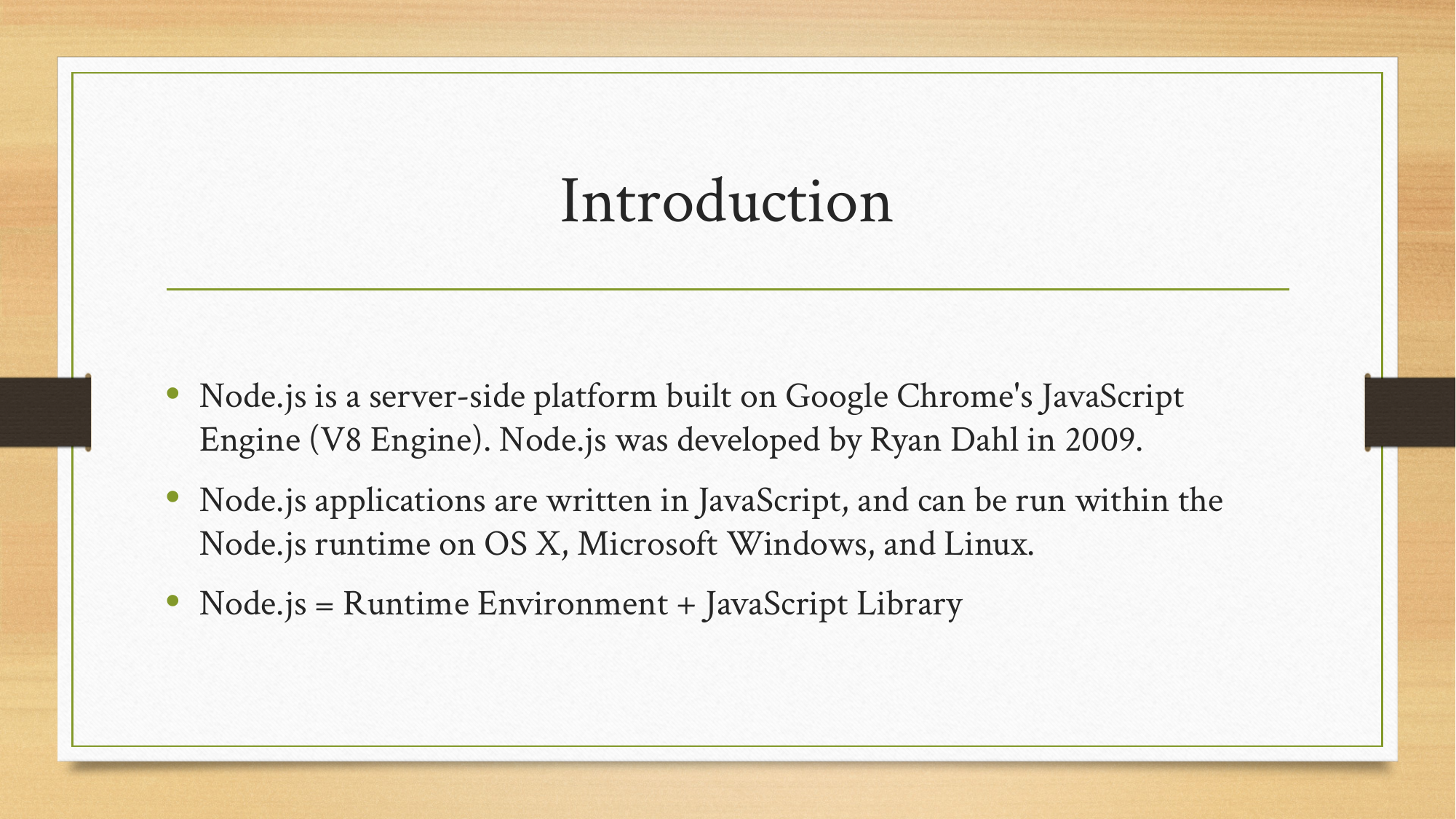

# Introduction

Node.js is a server-side platform built on Google Chrome's JavaScript Engine (V8 Engine). Node.js was developed by Ryan Dahl in 2009.
Node.js applications are written in JavaScript, and can be run within the Node.js runtime on OS X, Microsoft Windows, and Linux.
Node.js = Runtime Environment + JavaScript Library